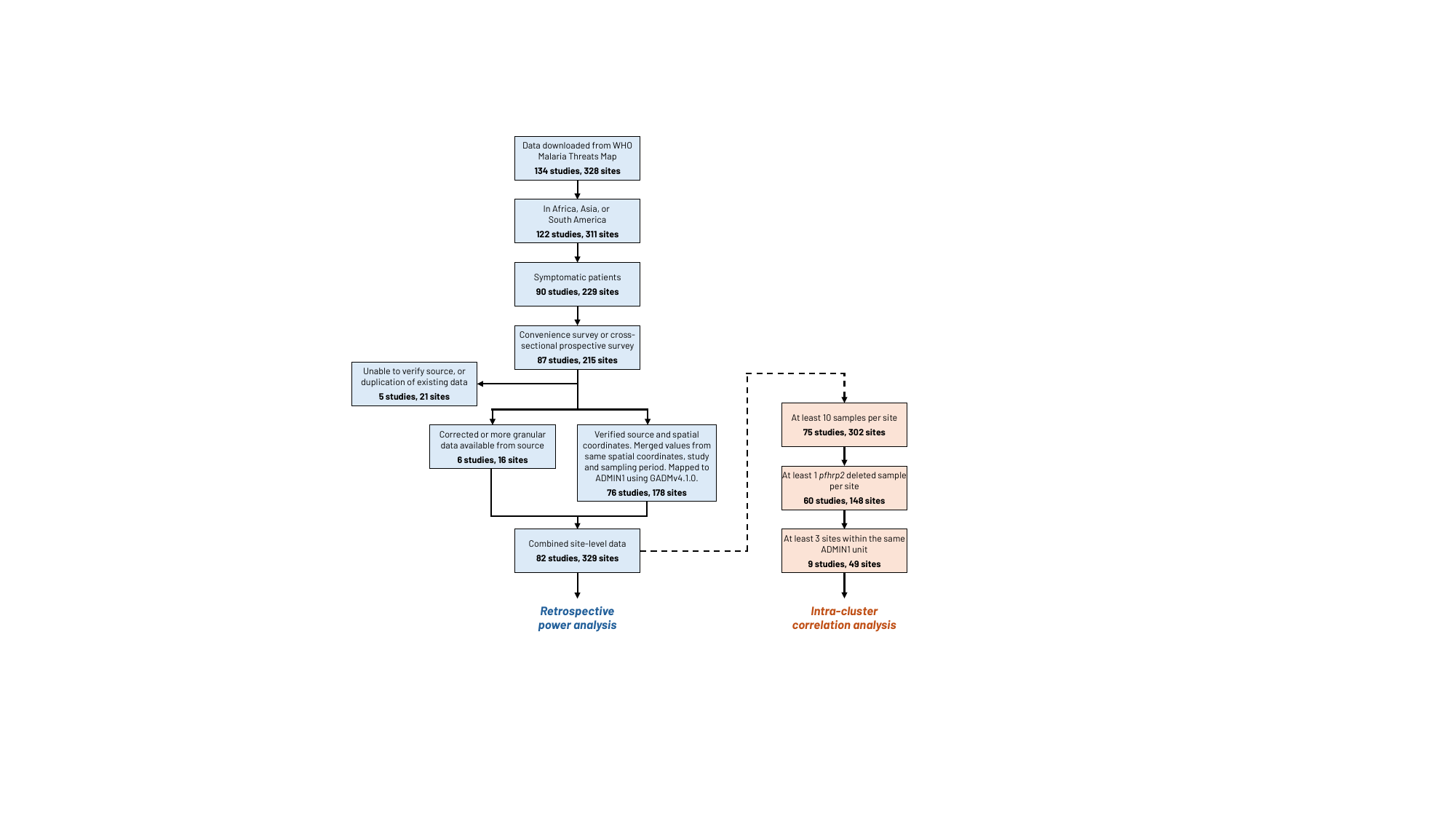

Data downloaded from WHO Malaria Threats Map

134 studies, 328 sites
In Africa, Asia, or
South America

122 studies, 311 sites
Symptomatic patients

90 studies, 229 sites
Convenience survey or cross-sectional prospective survey

87 studies, 215 sites
Unable to verify source, or duplication of existing data

5 studies, 21 sites
At least 10 samples per site

75 studies, 302 sites
Corrected or more granular data available from source

6 studies, 16 sites
Verified source and spatial coordinates. Merged values from same spatial coordinates, study and sampling period. Mapped to ADMIN1 using GADMv4.1.0.

76 studies, 178 sites
At least 1 pfhrp2 deleted sample per site

60 studies, 148 sites
Combined site-level data

82 studies, 329 sites
At least 3 sites within the same ADMIN1 unit

9 studies, 49 sites
Retrospective power analysis
Intra-cluster correlation analysis